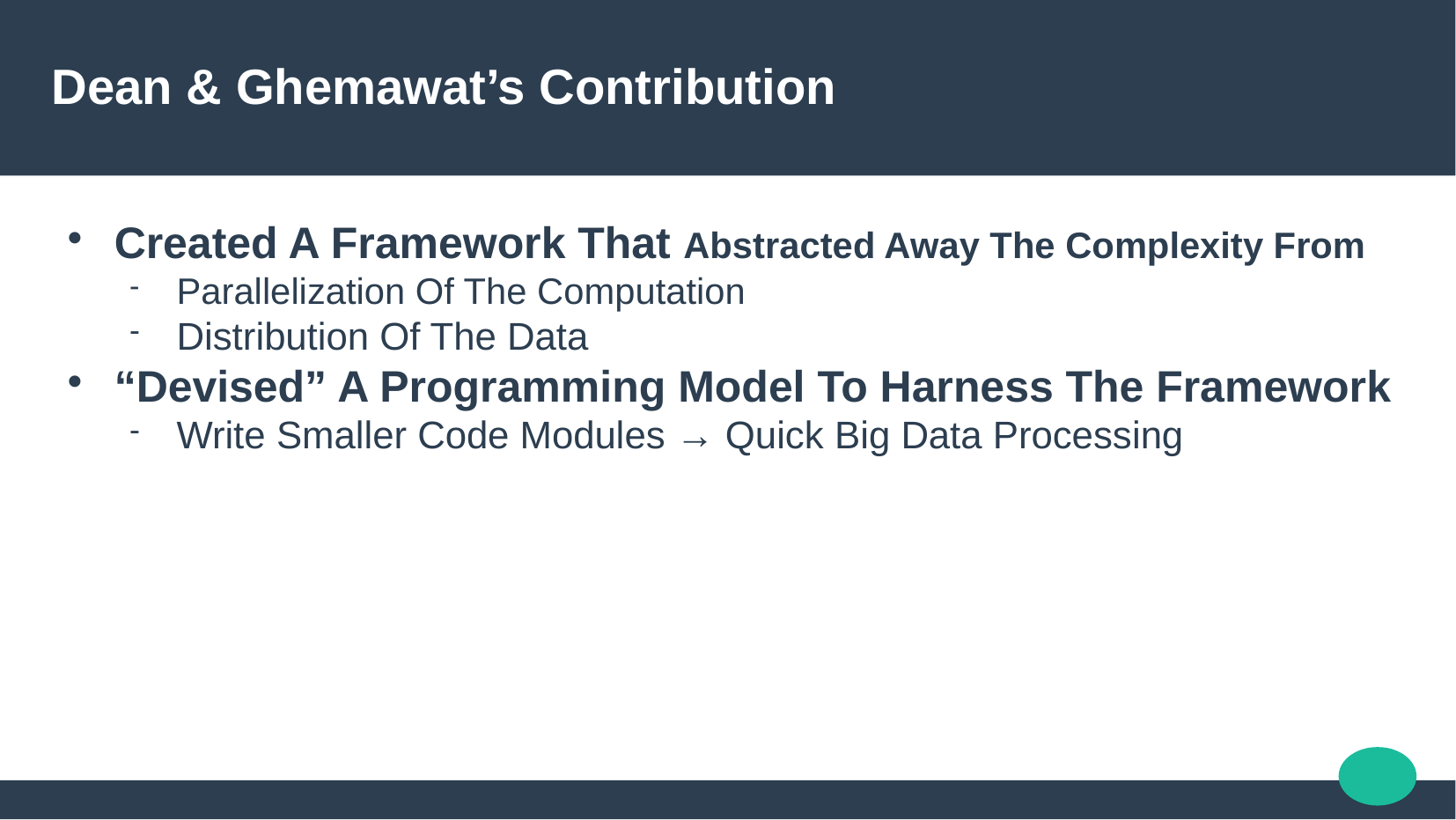

Dean & Ghemawat’s Contribution
Created A Framework That Abstracted Away The Complexity From
Parallelization Of The Computation
Distribution Of The Data
“Devised” A Programming Model To Harness The Framework
Write Smaller Code Modules → Quick Big Data Processing